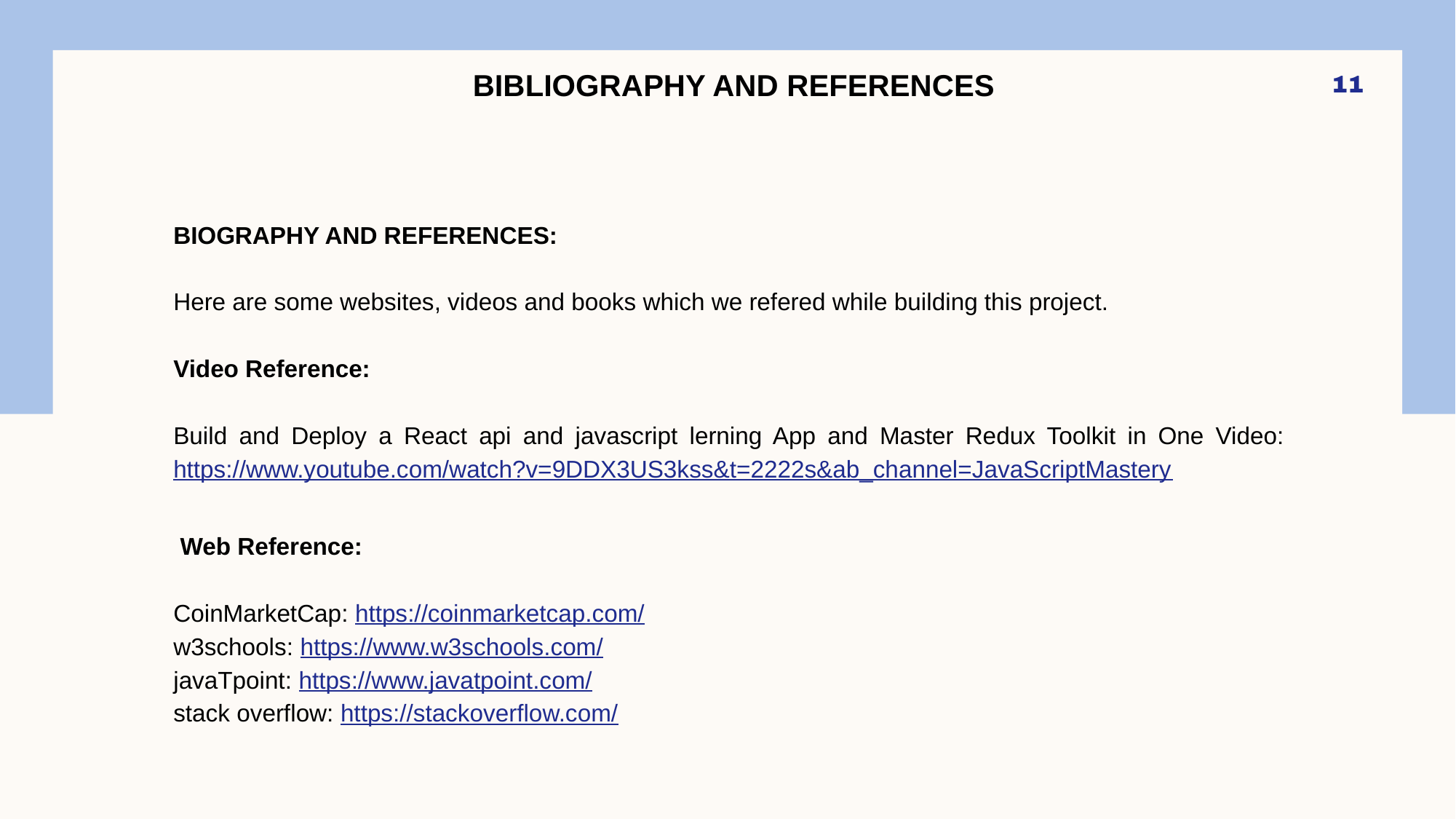

11
 BIBLIOGRAPHY AND REFERENCES

BIOGRAPHY AND REFERENCES:

Here are some websites, videos and books which we refered while building this project.

Video Reference:

Build and Deploy a React api and javascript lerning App and Master Redux Toolkit in One Video: https://www.youtube.com/watch?v=9DDX3US3kss&t=2222s&ab_channel=JavaScriptMastery

 Web Reference:

CoinMarketCap: https://coinmarketcap.com/
w3schools: https://www.w3schools.com/
javaTpoint: https://www.javatpoint.com/
stack overflow: https://stackoverflow.com/